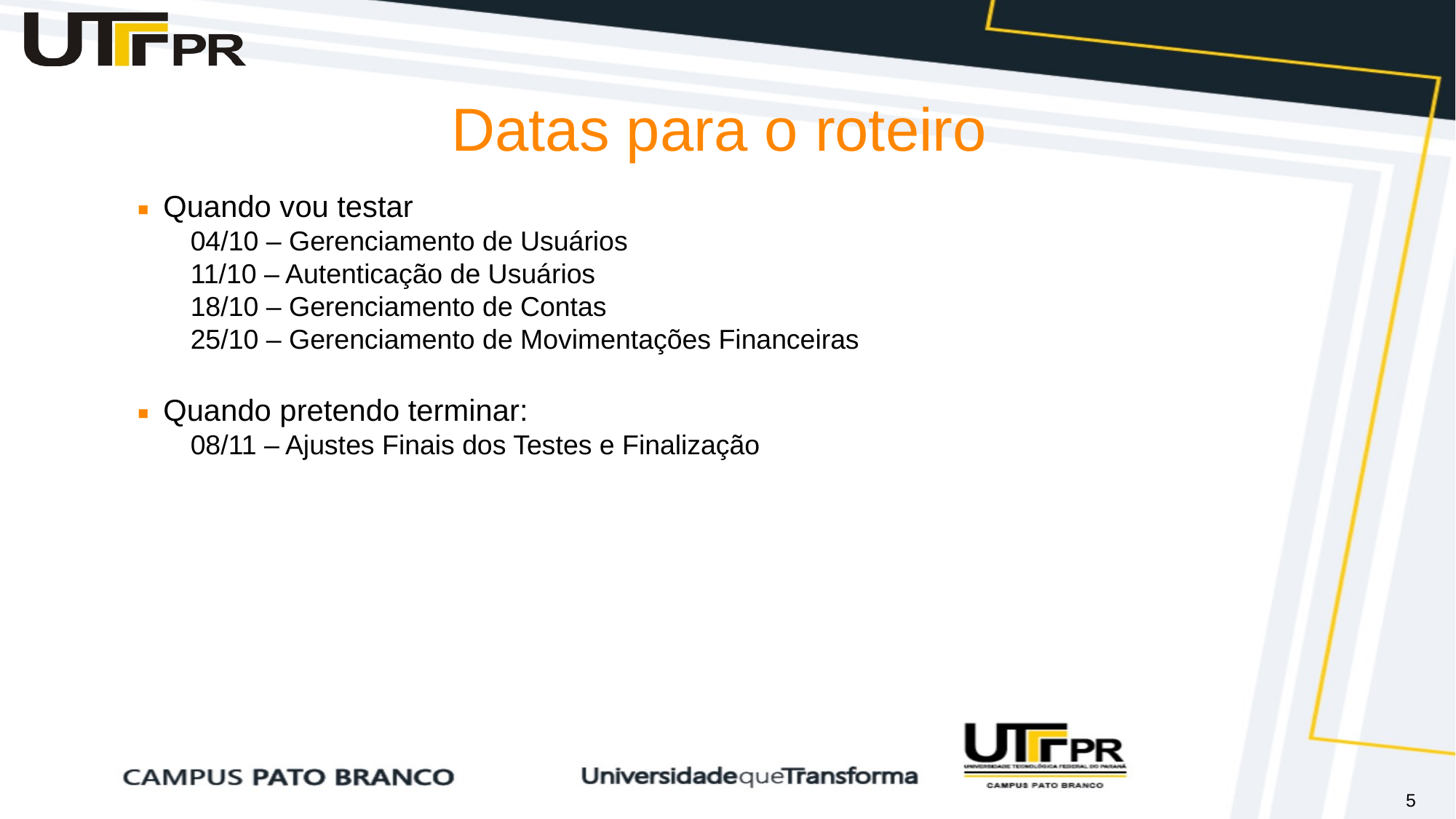

Datas para o roteiro
Quando vou testar
04/10 – Gerenciamento de Usuários
11/10 – Autenticação de Usuários
18/10 – Gerenciamento de Contas
25/10 – Gerenciamento de Movimentações Financeiras

Quando pretendo terminar:
08/11 – Ajustes Finais dos Testes e Finalização